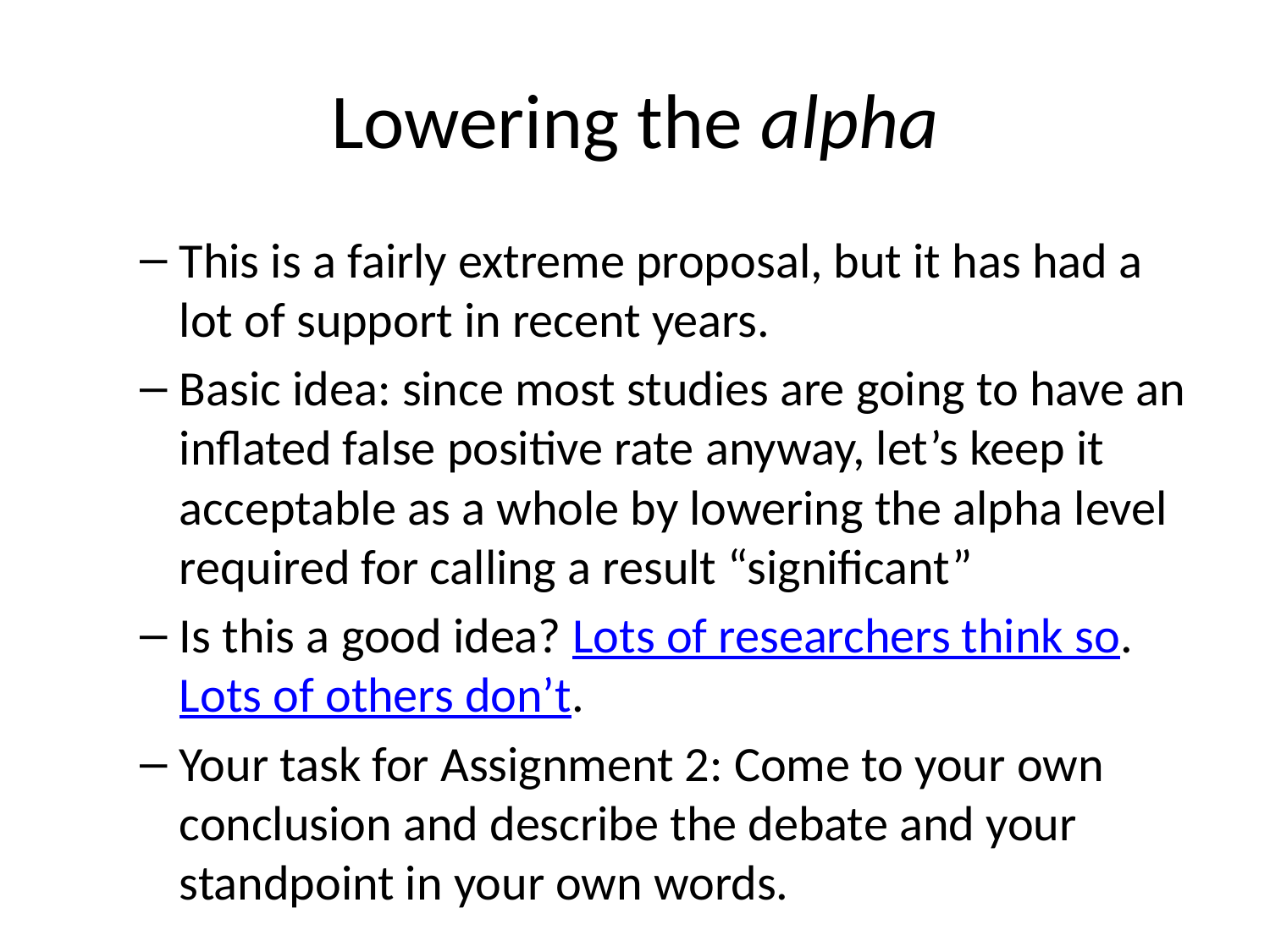

# Lowering the alpha
This is a fairly extreme proposal, but it has had a lot of support in recent years.
Basic idea: since most studies are going to have an inflated false positive rate anyway, let’s keep it acceptable as a whole by lowering the alpha level required for calling a result “significant”
Is this a good idea? Lots of researchers think so. Lots of others don’t.
Your task for Assignment 2: Come to your own conclusion and describe the debate and your standpoint in your own words.